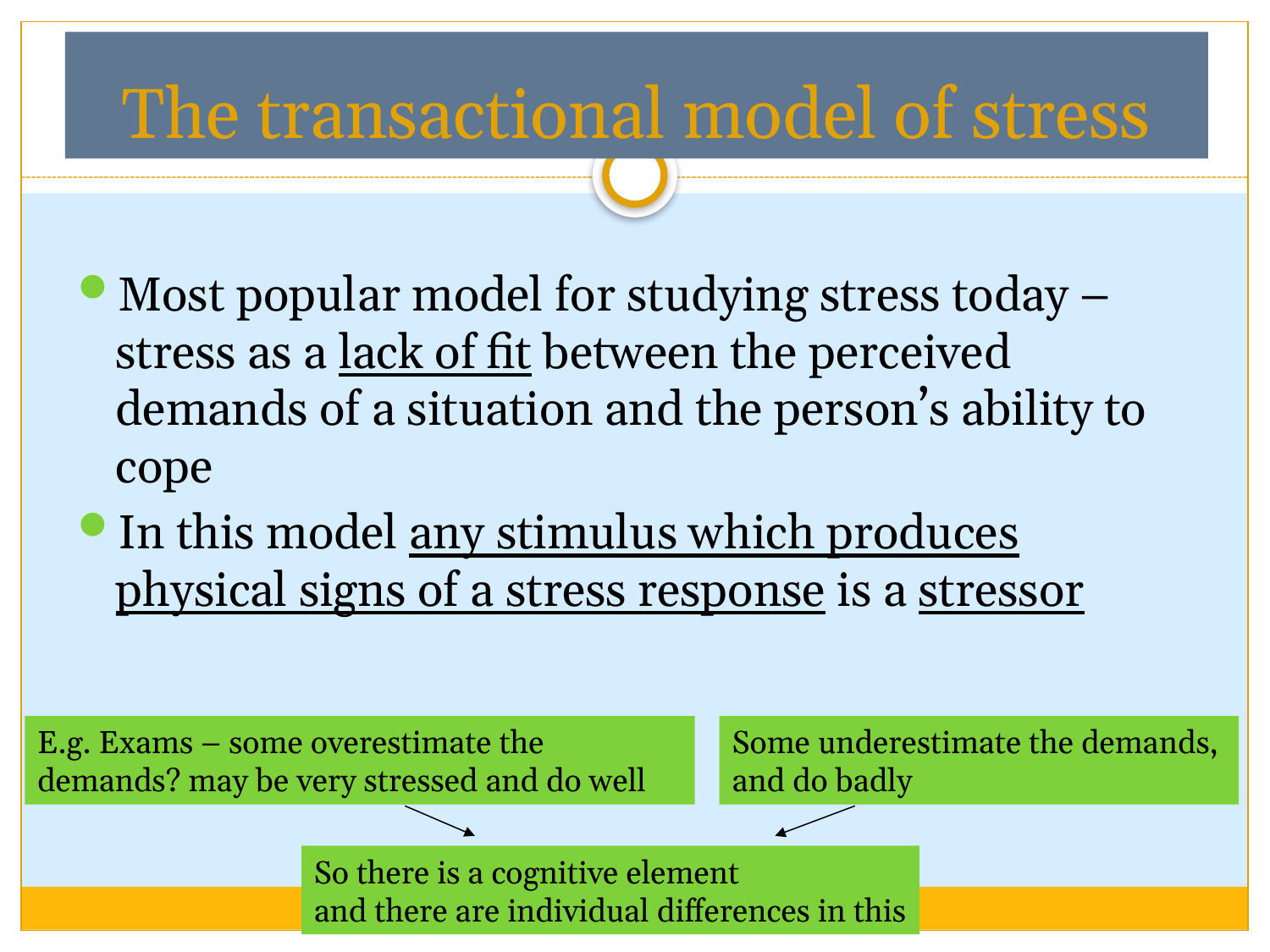

# The transactional model of stress

Most popular model for studying stress today – stress as a lack of fit between the perceived demands of a situation and the person’s ability to cope
In this model any stimulus which produces physical signs of a stress response is a stressor

E.g. Exams – some overestimate the demands? may be very stressed and do well
Some underestimate the demands,
and do badly

So there is a cognitive element
and there are individual differences in this